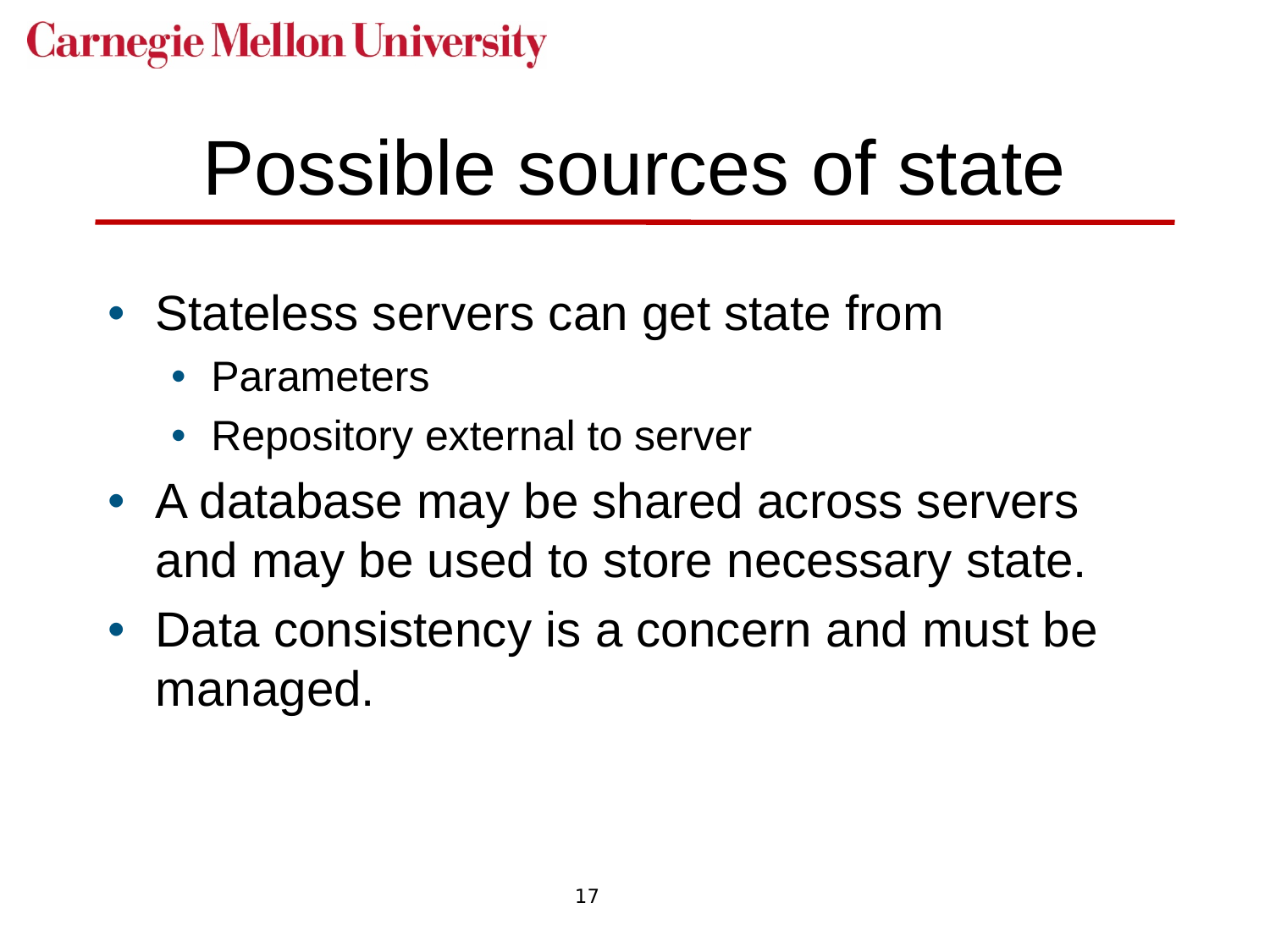

# Possible sources of state
Stateless servers can get state from
Parameters
Repository external to server
A database may be shared across servers and may be used to store necessary state.
Data consistency is a concern and must be managed.